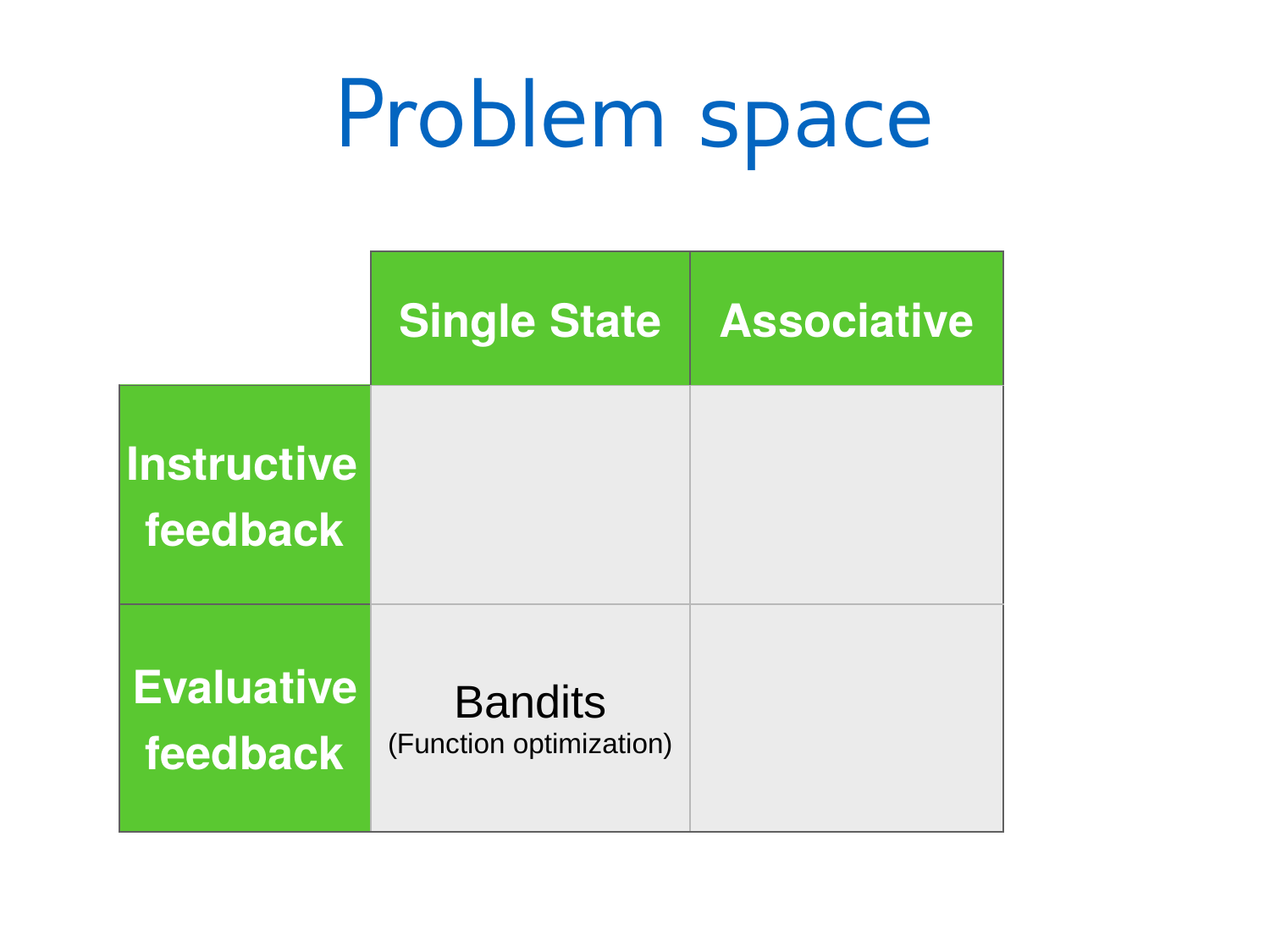

# Problem space

|  | Single State | Associative |
| --- | --- | --- |
| Instructive feedback |  |  |
| Evaluative feedback | Bandits (Function optimization) |  |